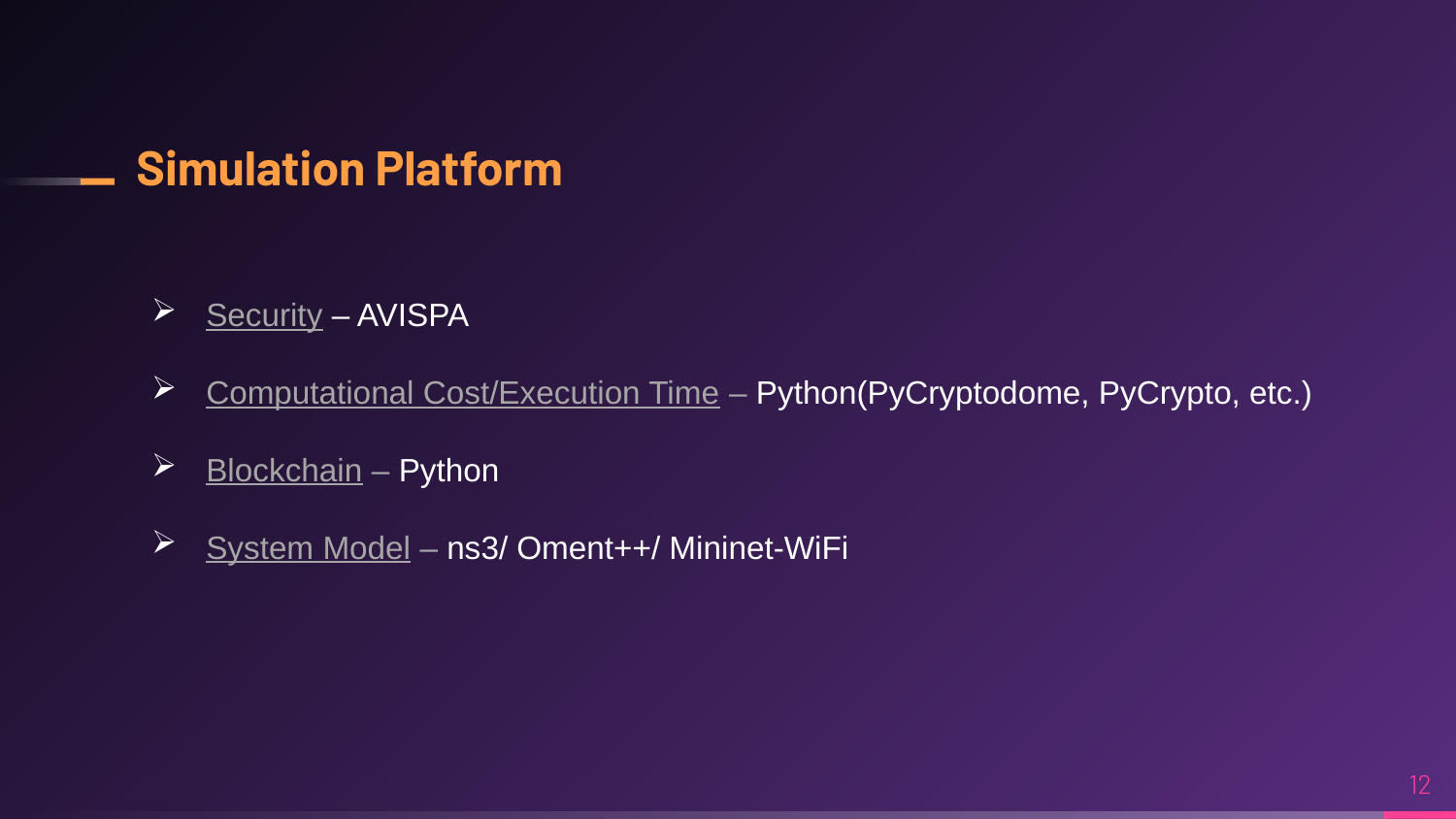

# Simulation Platform
Security – AVISPA
Computational Cost/Execution Time – Python(PyCryptodome, PyCrypto, etc.)
Blockchain – Python
System Model – ns3/ Oment++/ Mininet-WiFi
12